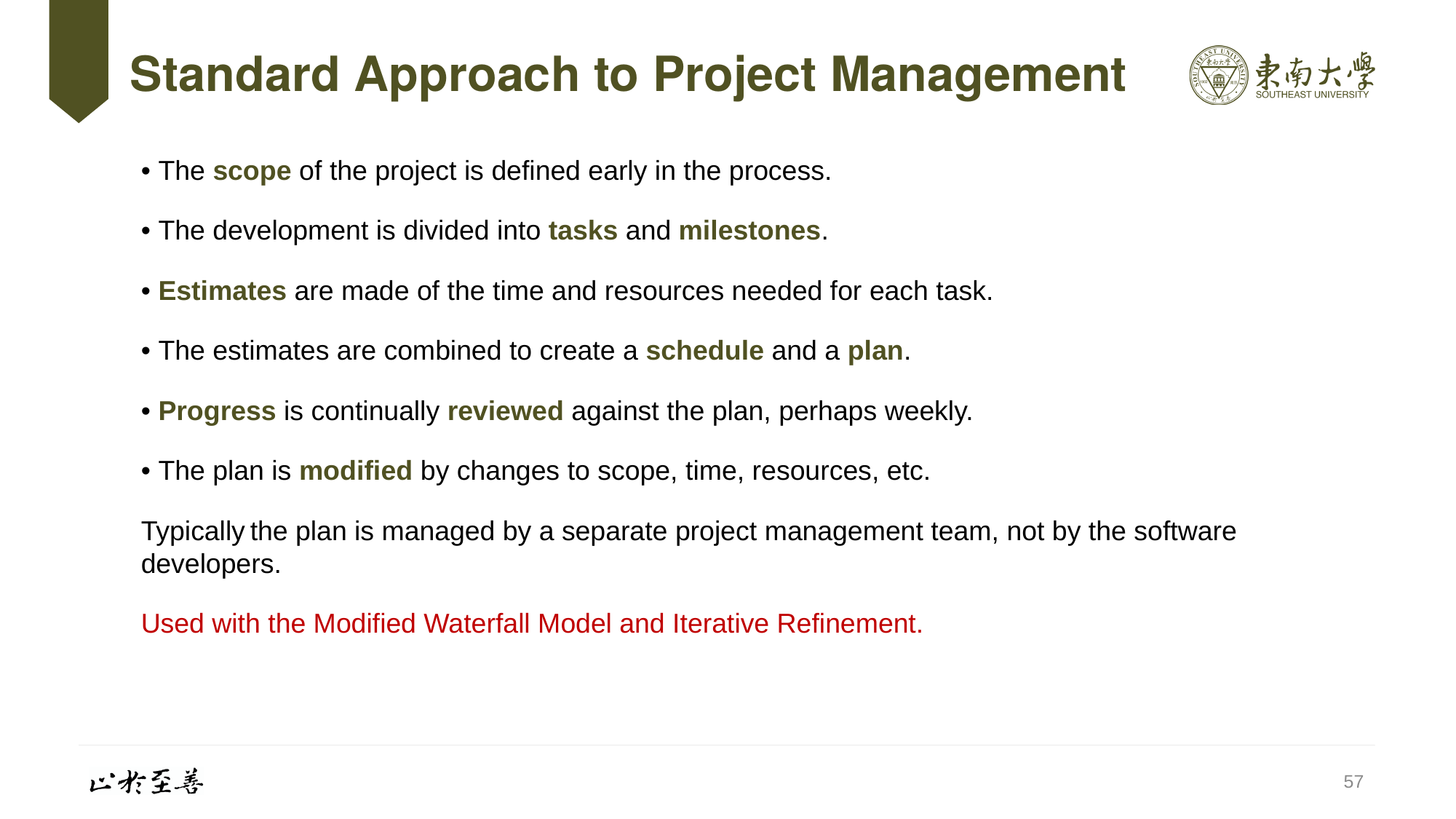

# Standard Approach to Project Management
• The scope of the project is defined early in the process.
• The development is divided into tasks and milestones.
• Estimates are made of the time and resources needed for each task.
• The estimates are combined to create a schedule and a plan.
• Progress is continually reviewed against the plan, perhaps weekly.
• The plan is modified by changes to scope, time, resources, etc.
Typically	the plan is managed by a separate project management team, not by the software developers.
Used with the Modified Waterfall Model and Iterative Refinement.
57